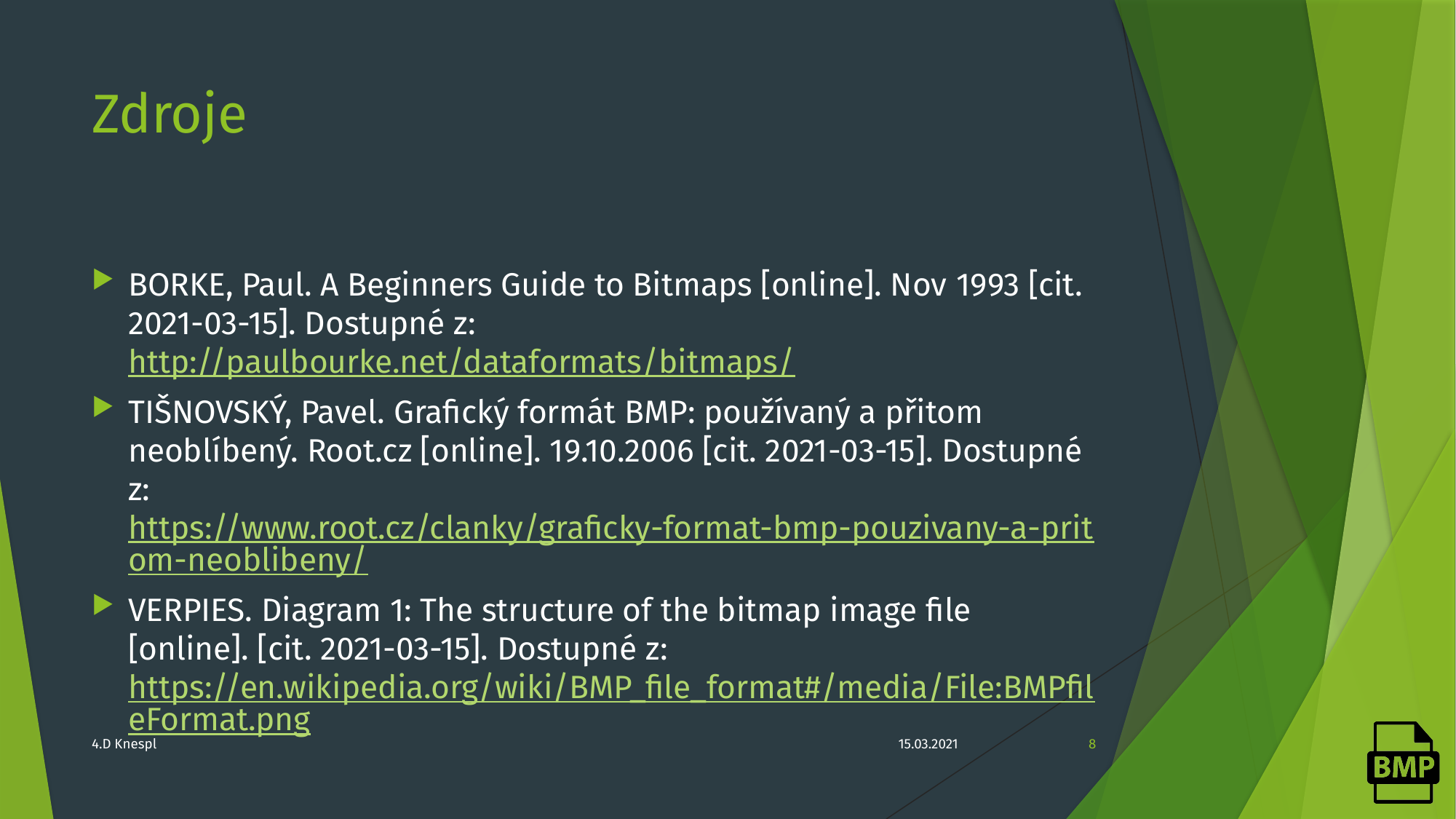

# Zdroje
BORKE, Paul. A Beginners Guide to Bitmaps [online]. Nov 1993 [cit. 2021-03-15]. Dostupné z: http://paulbourke.net/dataformats/bitmaps/
TIŠNOVSKÝ, Pavel. Grafický formát BMP: používaný a přitom neoblíbený. Root.cz [online]. 19.10.2006 [cit. 2021-03-15]. Dostupné z: https://www.root.cz/clanky/graficky-format-bmp-pouzivany-a-pritom-neoblibeny/
VERPIES. Diagram 1: The structure of the bitmap image file [online]. [cit. 2021-03-15]. Dostupné z: https://en.wikipedia.org/wiki/BMP_file_format#/media/File:BMPfileFormat.png
4.D Knespl
15.03.2021
8